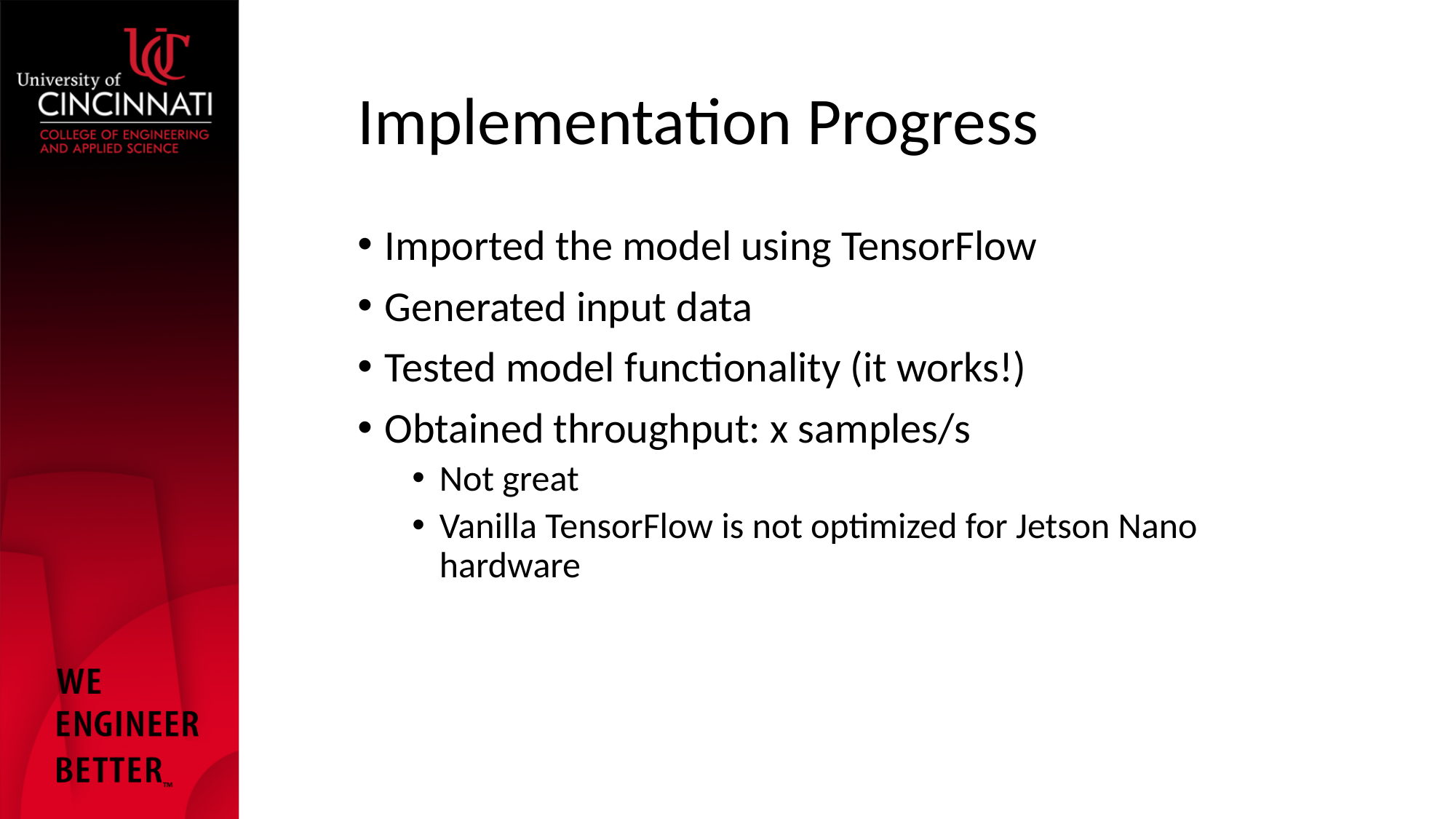

# Implementation Progress
Imported the model using TensorFlow
Generated input data
Tested model functionality (it works!)
Obtained throughput: x samples/s
Not great
Vanilla TensorFlow is not optimized for Jetson Nano hardware